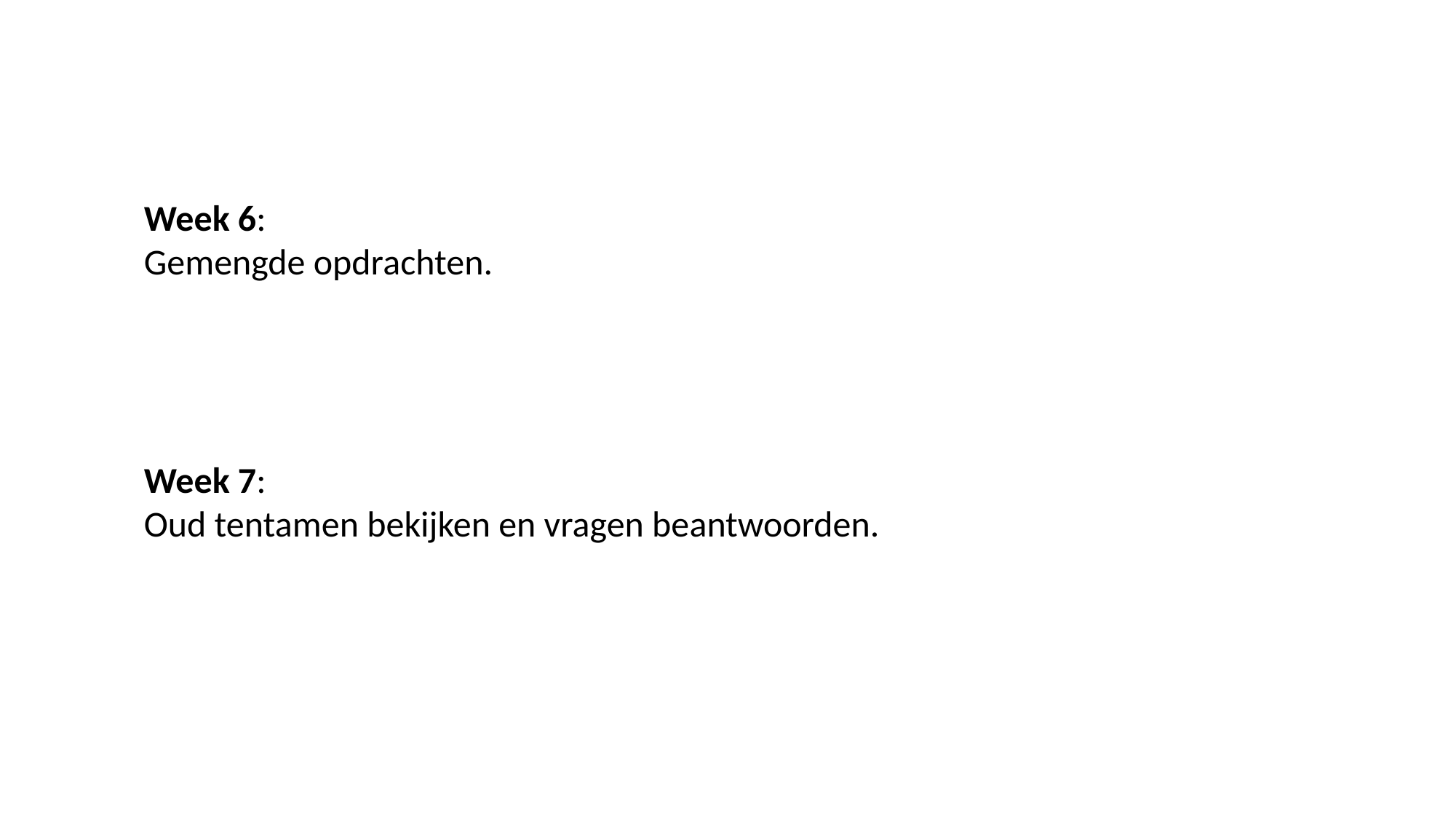

Week 6:
Gemengde opdrachten.

Week 7:
Oud tentamen bekijken en vragen beantwoorden.